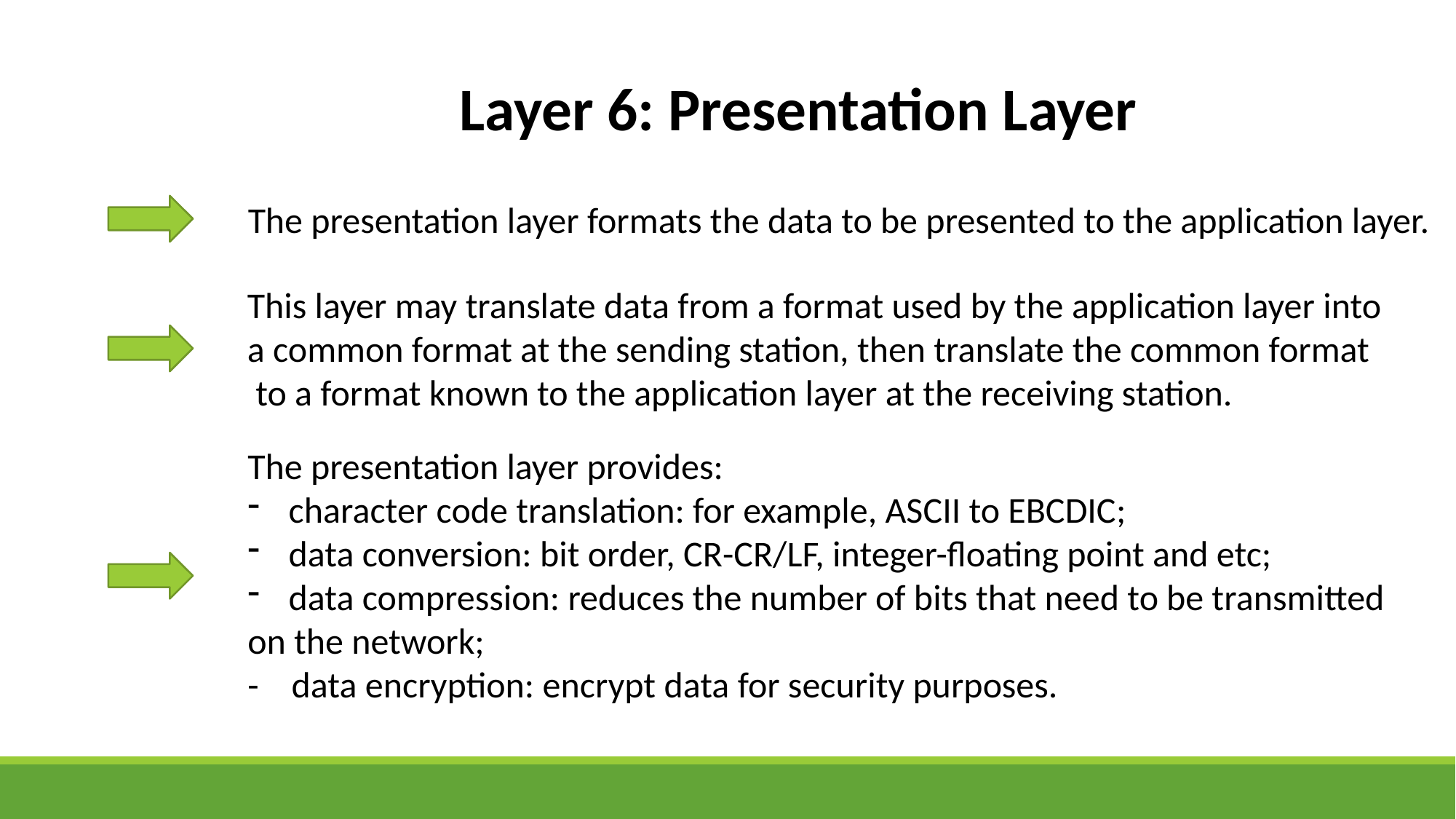

Layer 6: Presentation Layer
The presentation layer formats the data to be presented to the application layer.

This layer may translate data from a format used by the application layer into
a common format at the sending station, then translate the common format
 to a format known to the application layer at the receiving station.

The presentation layer provides:
character code translation: for example, ASCII to EBCDIC;
data conversion: bit order, CR-CR/LF, integer-floating point and etc;
data compression: reduces the number of bits that need to be transmitted
on the network;
-    data encryption: encrypt data for security purposes.